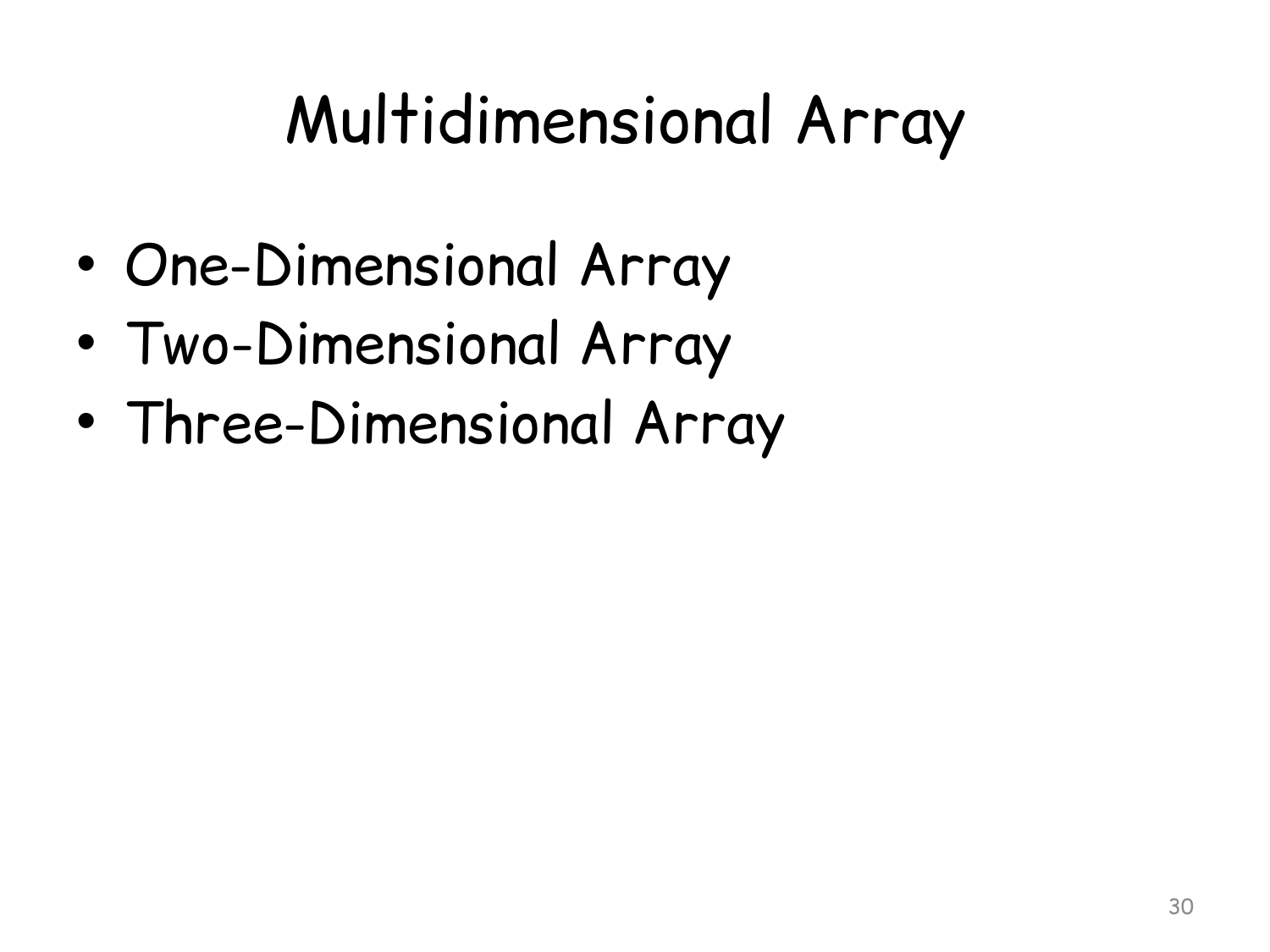

# Multidimensional Array
One-Dimensional Array
Two-Dimensional Array
Three-Dimensional Array
30